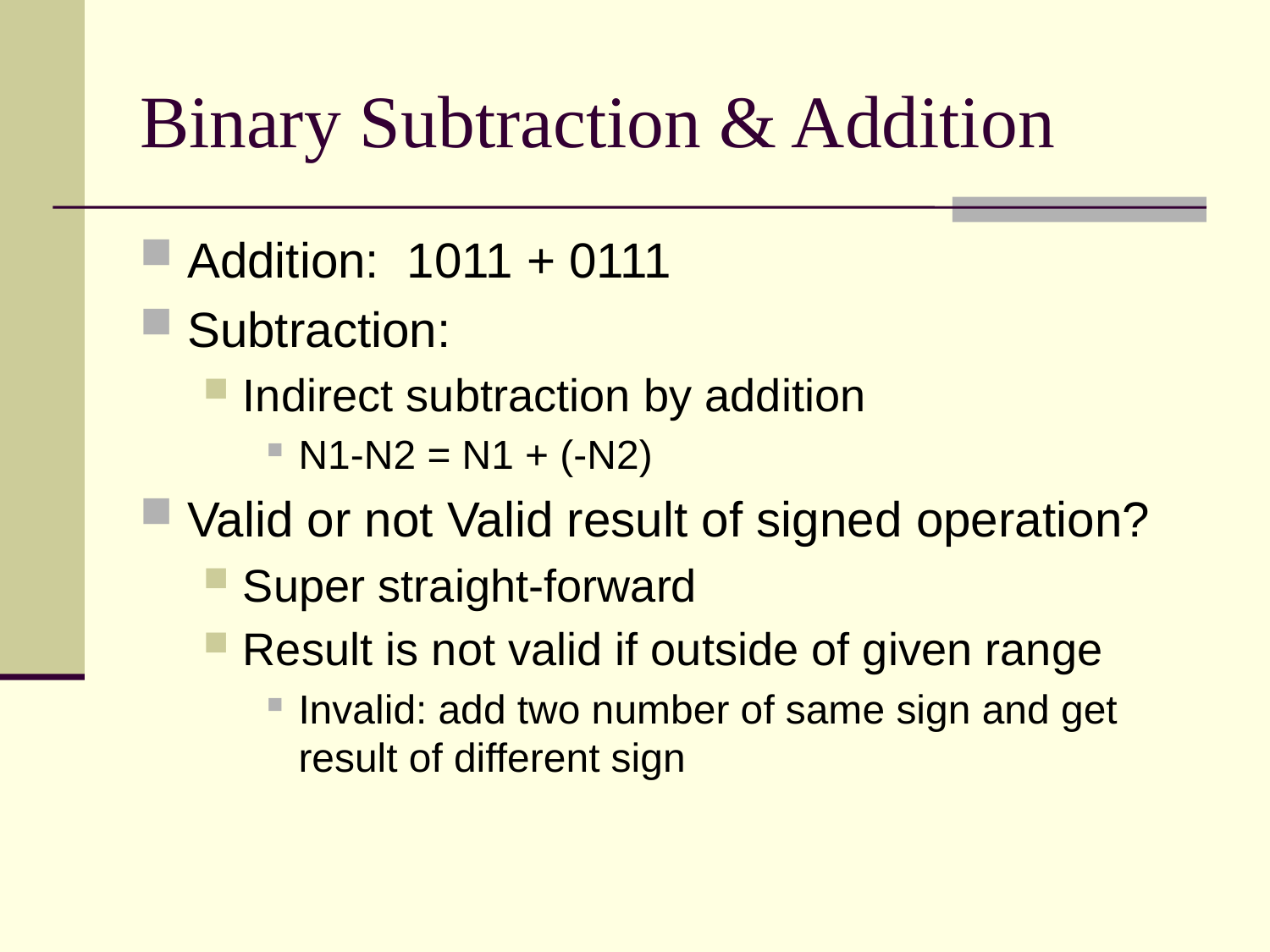

Binary Subtraction & Addition
Addition:  1011 + 0111
Subtraction:
Indirect subtraction by addition
N1-N2 = N1 + (-N2)
Valid or not Valid result of signed operation?
Super straight-forward
Result is not valid if outside of given range
Invalid: add two number of same sign and get result of different sign